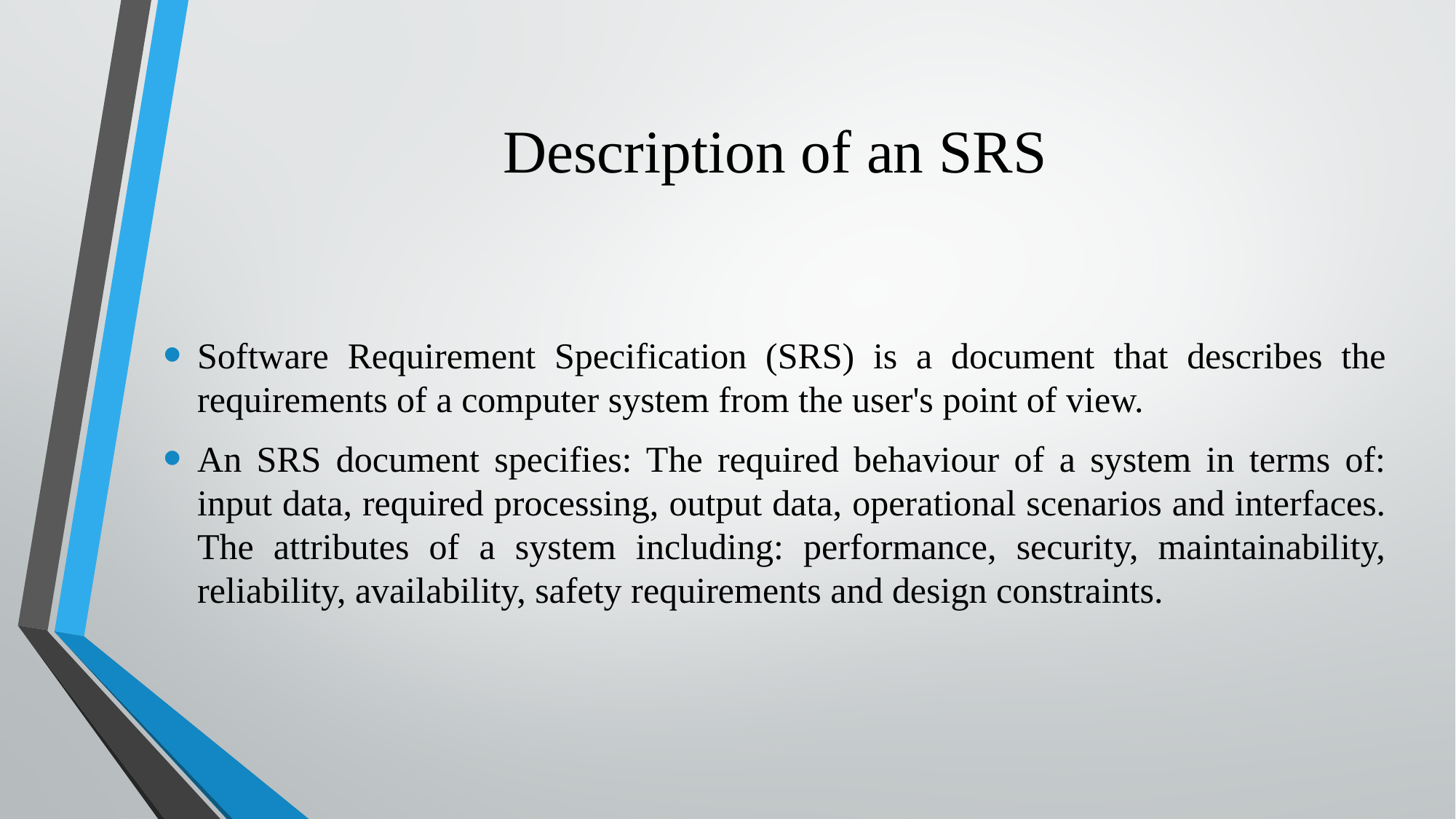

# Description of an SRS
Software Requirement Specification (SRS) is a document that describes the requirements of a computer system from the user's point of view.
An SRS document specifies: The required behaviour of a system in terms of: input data, required processing, output data, operational scenarios and interfaces. The attributes of a system including: performance, security, maintainability, reliability, availability, safety requirements and design constraints.